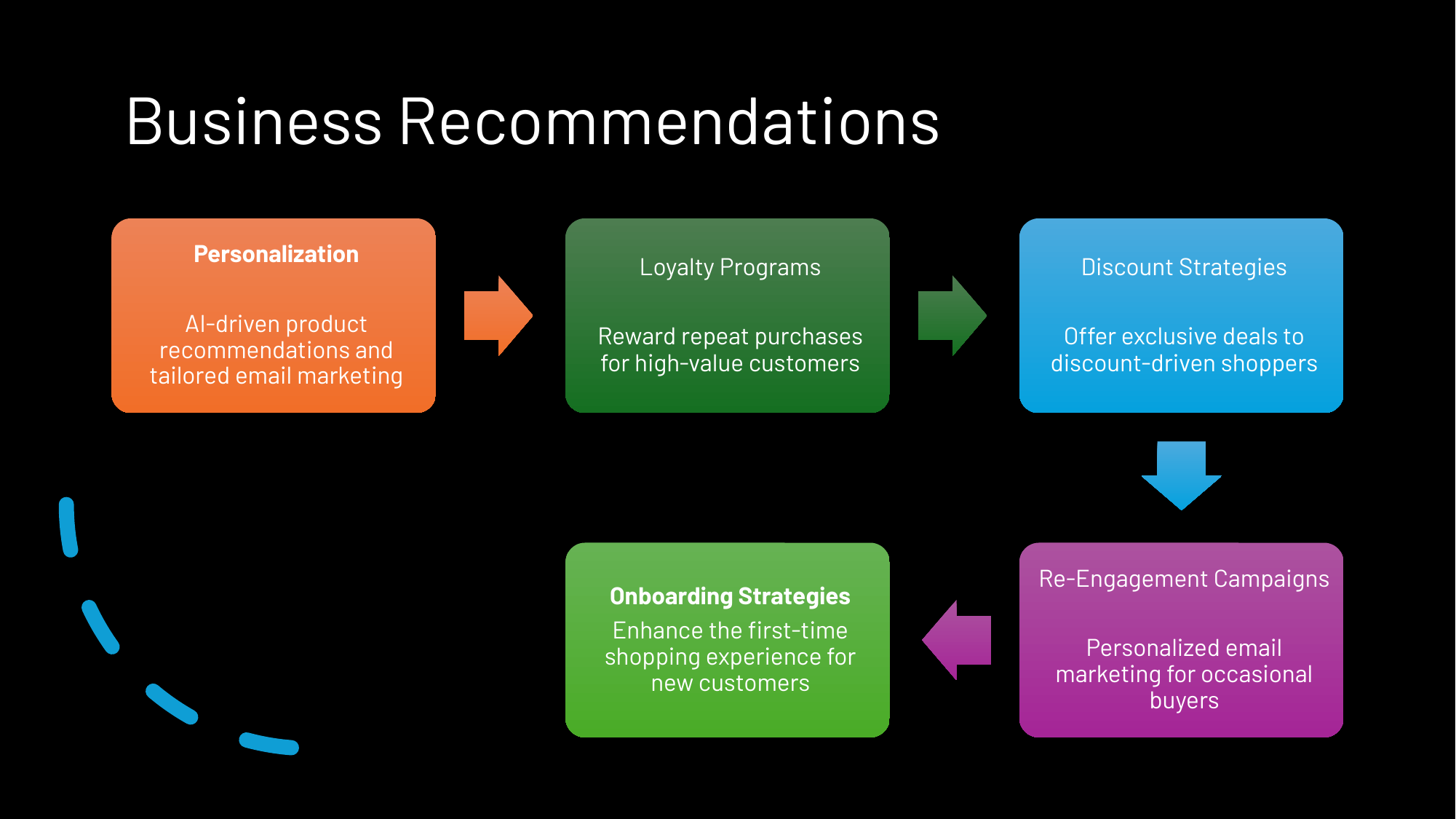

# Business Recommendations
Personalization

AI-driven product recommendations and tailored email marketing

Loyalty Programs

Reward repeat purchases for high-value customers

Discount Strategies

Offer exclusive deals to discount-driven shoppers

Re-Engagement Campaigns

Personalized email marketing for occasional buyers

Onboarding Strategies
Enhance the first-time shopping experience for new customers